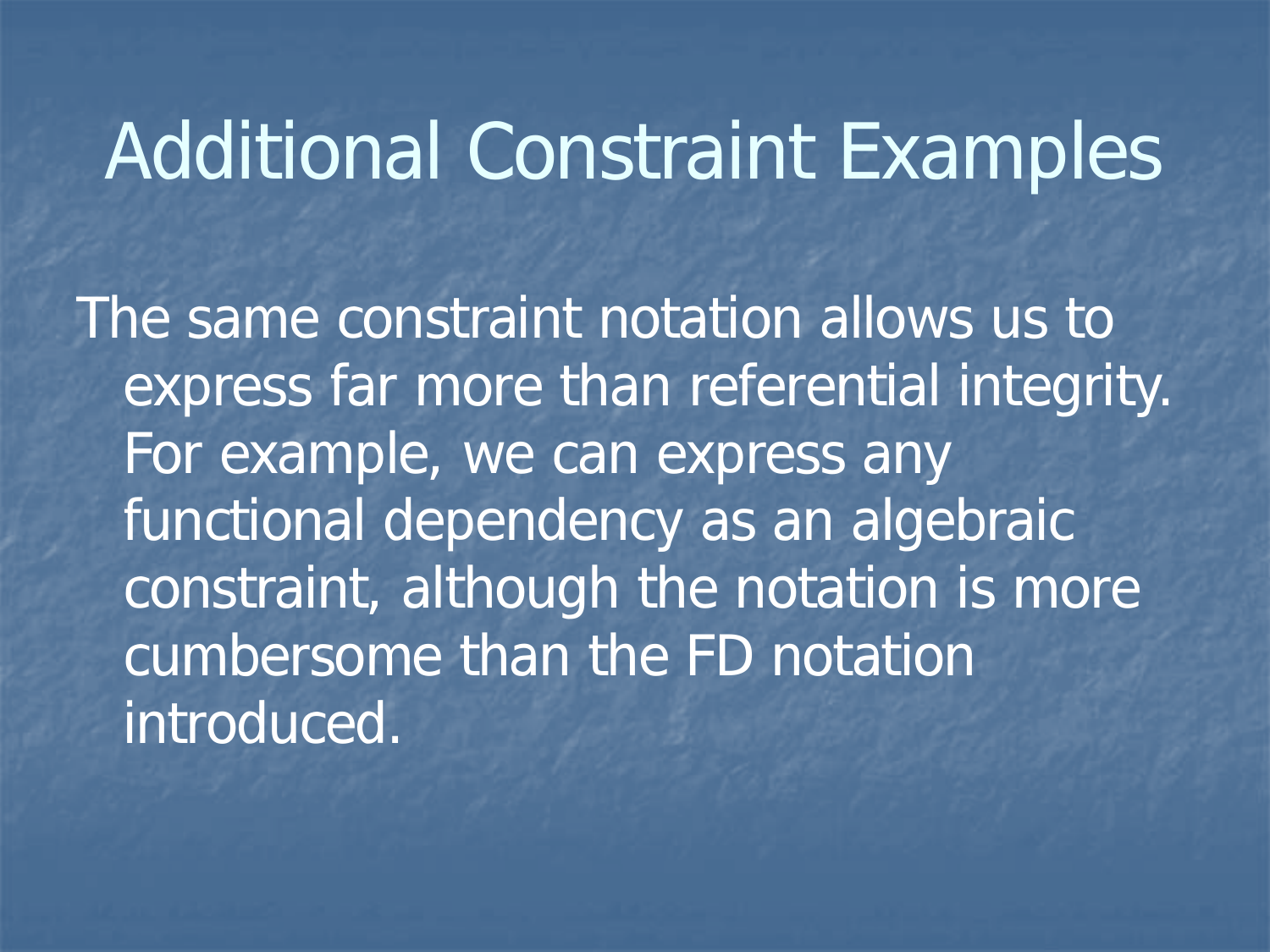

# Additional Constraint Examples
The same constraint notation allows us to express far more than referential integrity. For example, we can express any functional dependency as an algebraic constraint, although the notation is more cumbersome than the FD notation introduced.